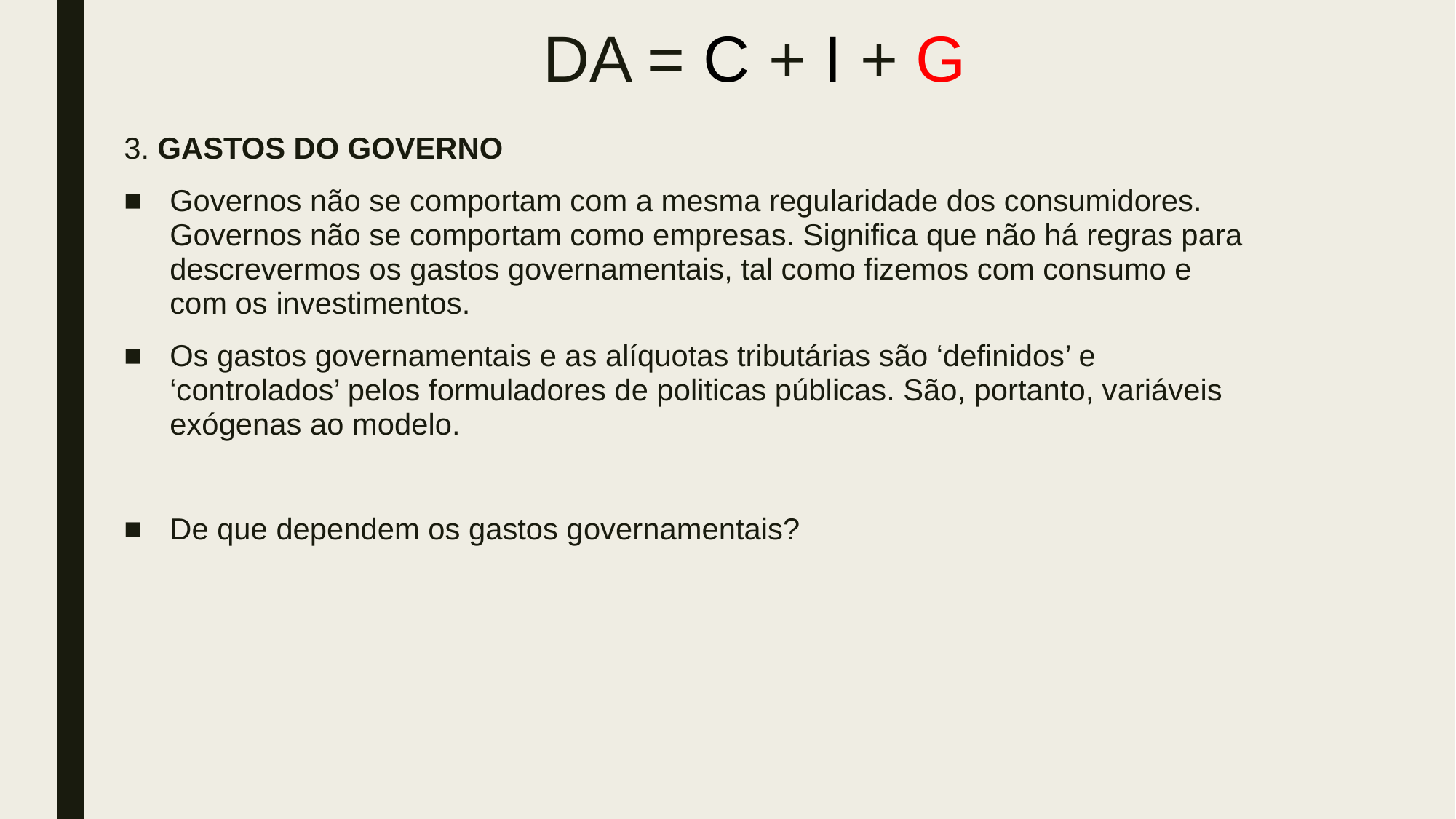

DA = C + I + G
3. GASTOS DO GOVERNO
Governos não se comportam com a mesma regularidade dos consumidores.  Governos não se comportam como empresas. Significa que não há regras para descrevermos os gastos governamentais, tal como fizemos com consumo e com os investimentos.
Os gastos governamentais e as alíquotas tributárias são ‘definidos’ e ‘controlados’ pelos formuladores de politicas públicas. São, portanto, variáveis exógenas ao modelo.

De que dependem os gastos governamentais?